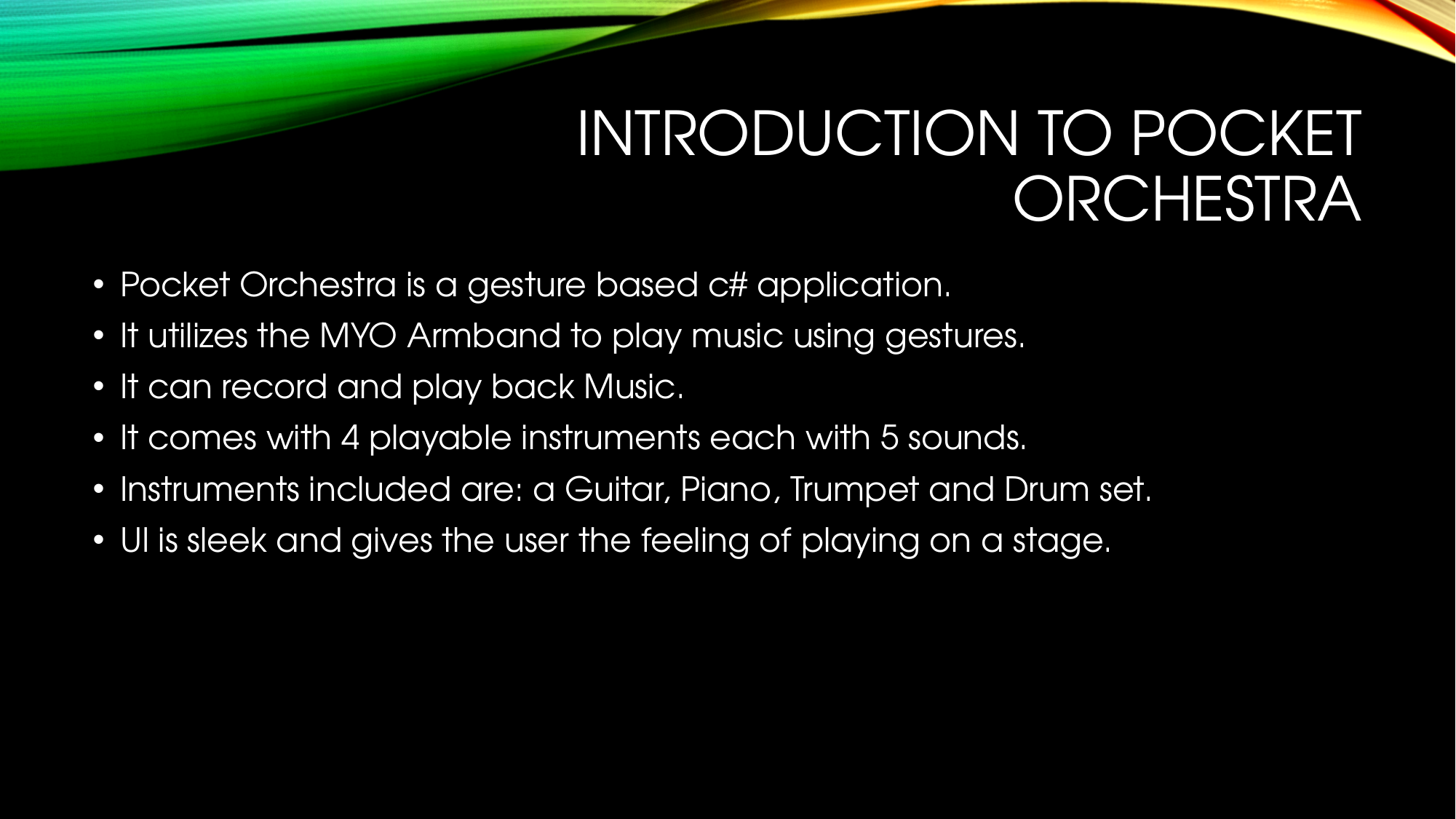

# Introduction To Pocket Orchestra
Pocket Orchestra is a gesture based c# application.
It utilizes the MYO Armband to play music using gestures.
It can record and play back Music.
It comes with 4 playable instruments each with 5 sounds.
Instruments included are: a Guitar, Piano, Trumpet and Drum set.
UI is sleek and gives the user the feeling of playing on a stage.